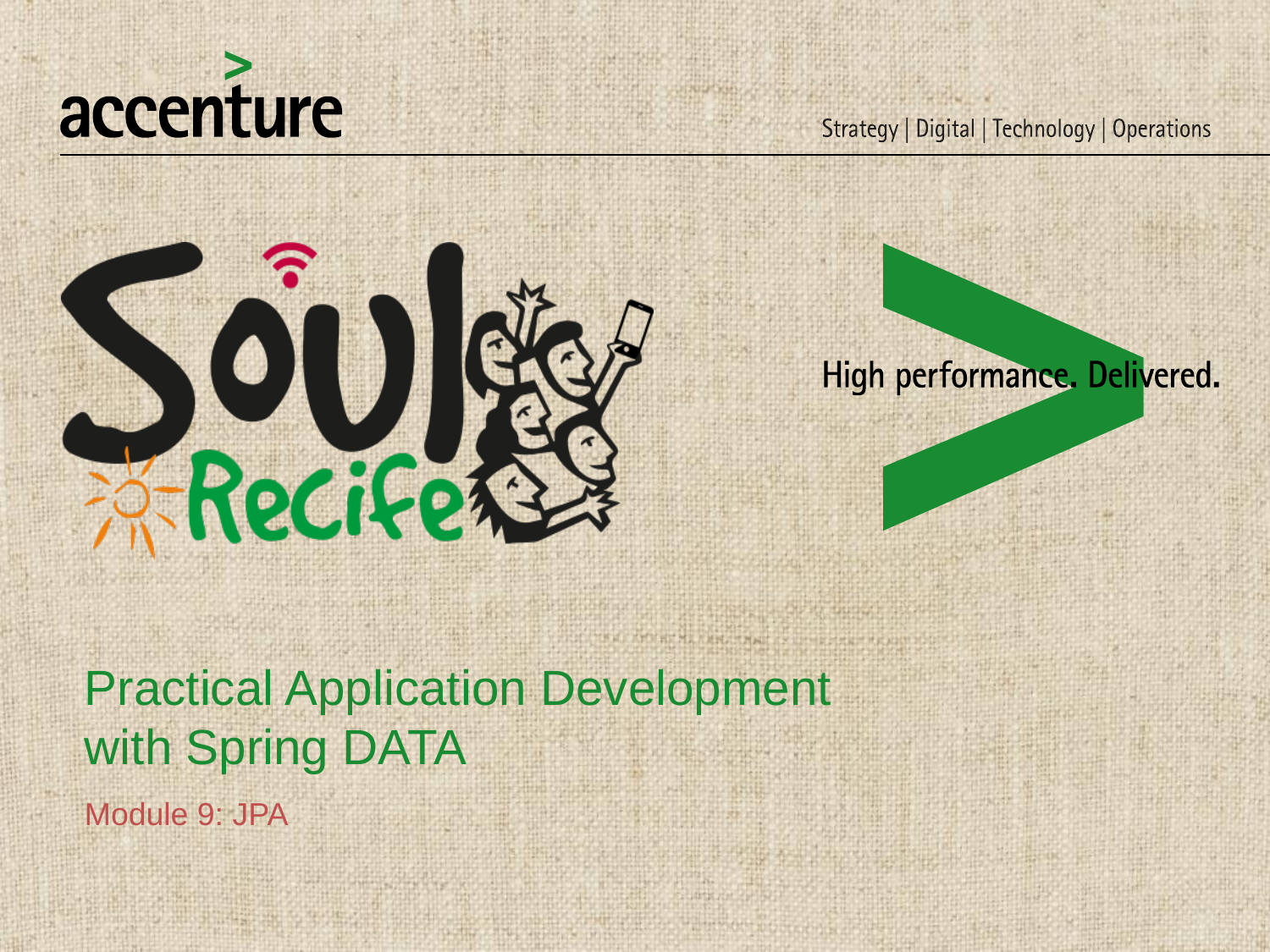

# Practical Application Development with Spring DATA
Module 9: JPA